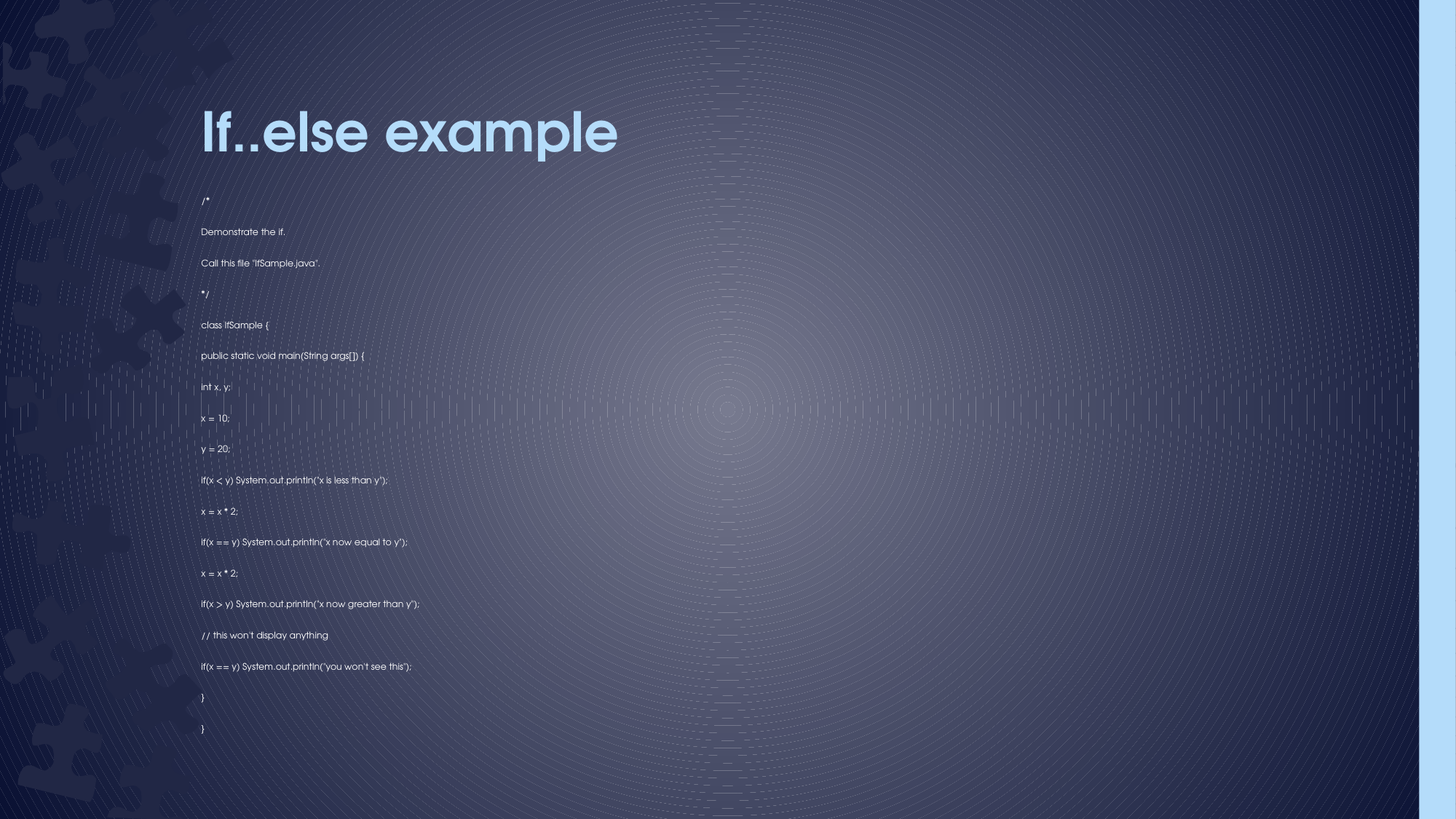

# If..else example
/*
Demonstrate the if.
Call this file "IfSample.java".
*/
class IfSample {
public static void main(String args[]) {
int x, y;
x = 10;
y = 20;
if(x < y) System.out.println("x is less than y");
x = x * 2;
if(x == y) System.out.println("x now equal to y");
x = x * 2;
if(x > y) System.out.println("x now greater than y");
// this won't display anything
if(x == y) System.out.println("you won't see this");
}
}